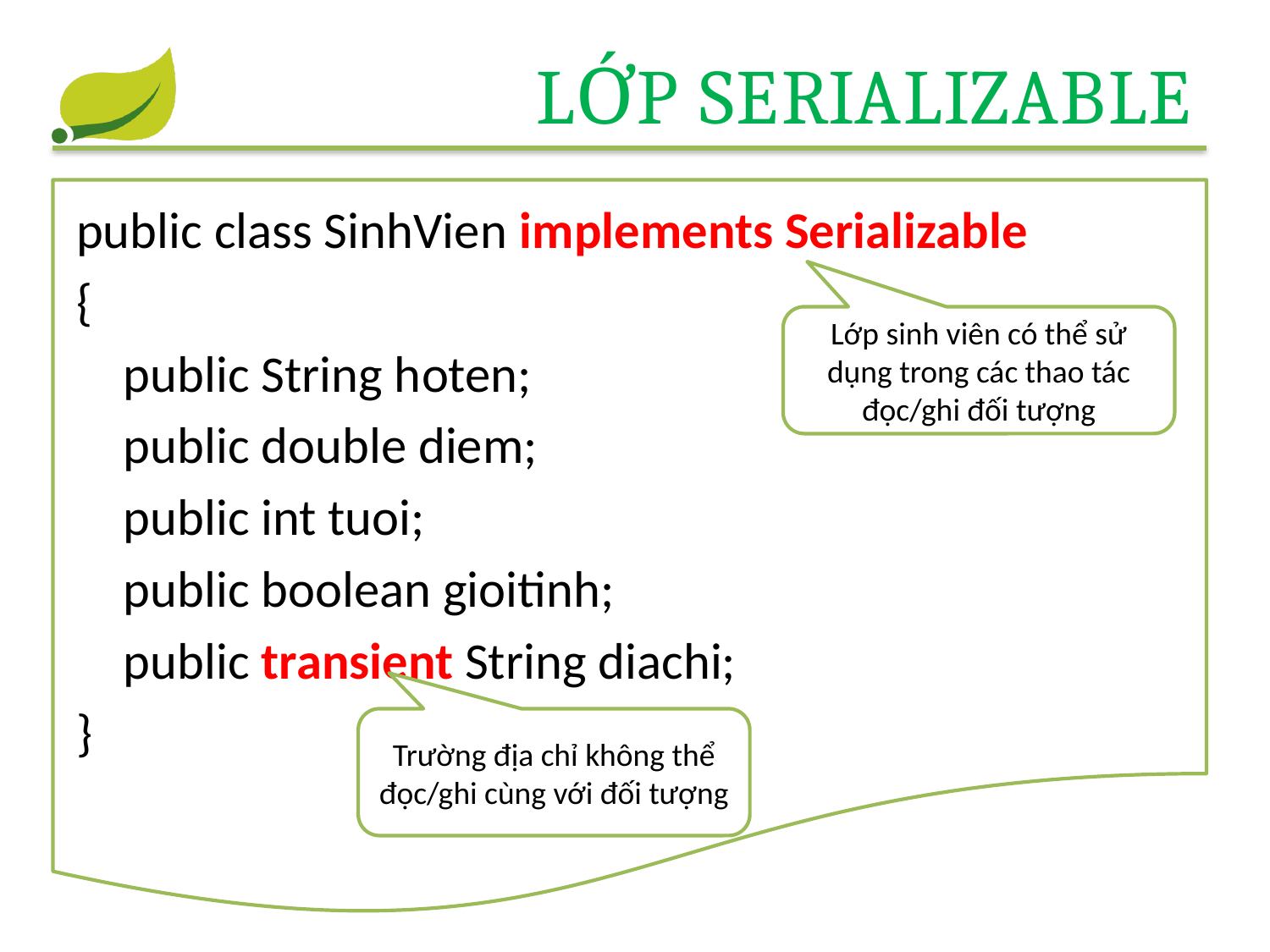

# Lớp Serializable

public class SinhVien implements Serializable
{
	public String hoten;
	public double diem;
	public int tuoi;
	public boolean gioitinh;
	public transient String diachi;
}
Lớp sinh viên có thể sử dụng trong các thao tác đọc/ghi đối tượng
Trường địa chỉ không thể đọc/ghi cùng với đối tượng